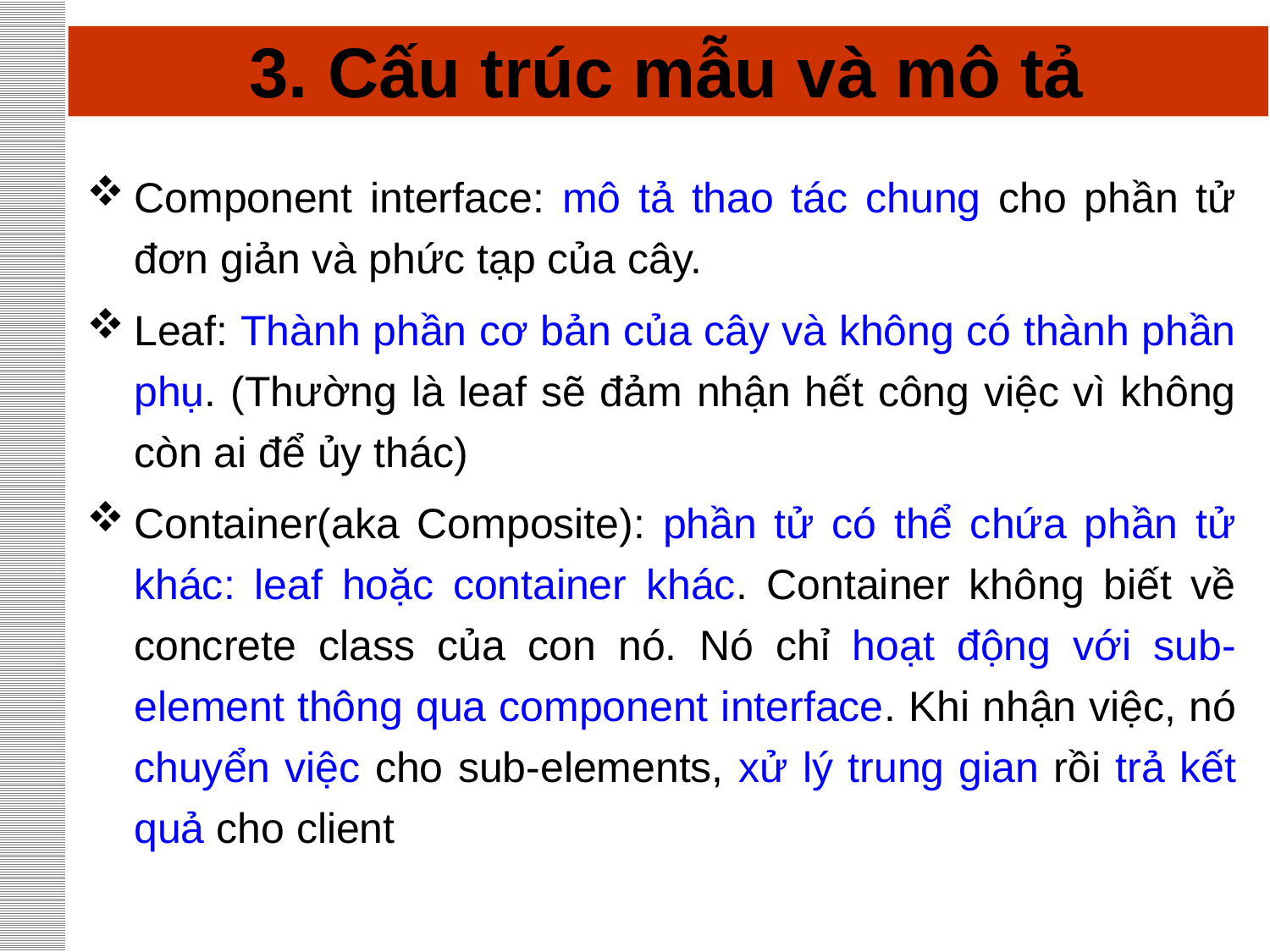

# 3. Cấu trúc mẫu và mô tả
Component interface: mô tả thao tác chung cho phần tử đơn giản và phức tạp của cây.
Leaf: Thành phần cơ bản của cây và không có thành phần phụ. (Thường là leaf sẽ đảm nhận hết công việc vì không còn ai để ủy thác)
Container(aka Composite): phần tử có thể chứa phần tử khác: leaf hoặc container khác. Container không biết về concrete class của con nó. Nó chỉ hoạt động với sub-element thông qua component interface. Khi nhận việc, nó chuyển việc cho sub-elements, xử lý trung gian rồi trả kết quả cho client